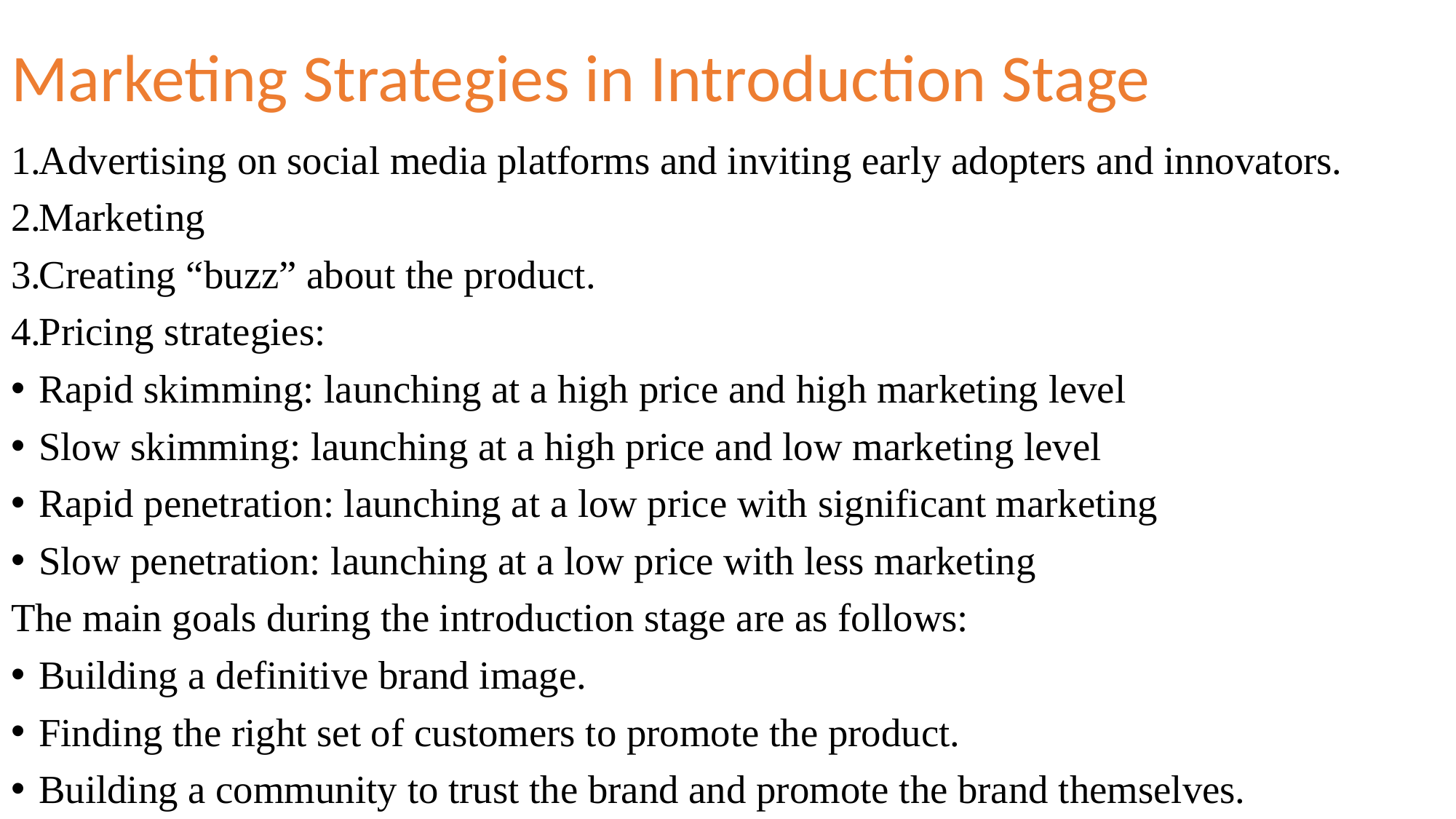

# Marketing Strategies in Introduction Stage
Advertising on social media platforms and inviting early adopters and innovators.
Marketing
Creating “buzz” about the product.
Pricing strategies:
Rapid skimming: launching at a high price and high marketing level
Slow skimming: launching at a high price and low marketing level
Rapid penetration: launching at a low price with significant marketing
Slow penetration: launching at a low price with less marketing
The main goals during the introduction stage are as follows:
Building a definitive brand image.
Finding the right set of customers to promote the product.
Building a community to trust the brand and promote the brand themselves.